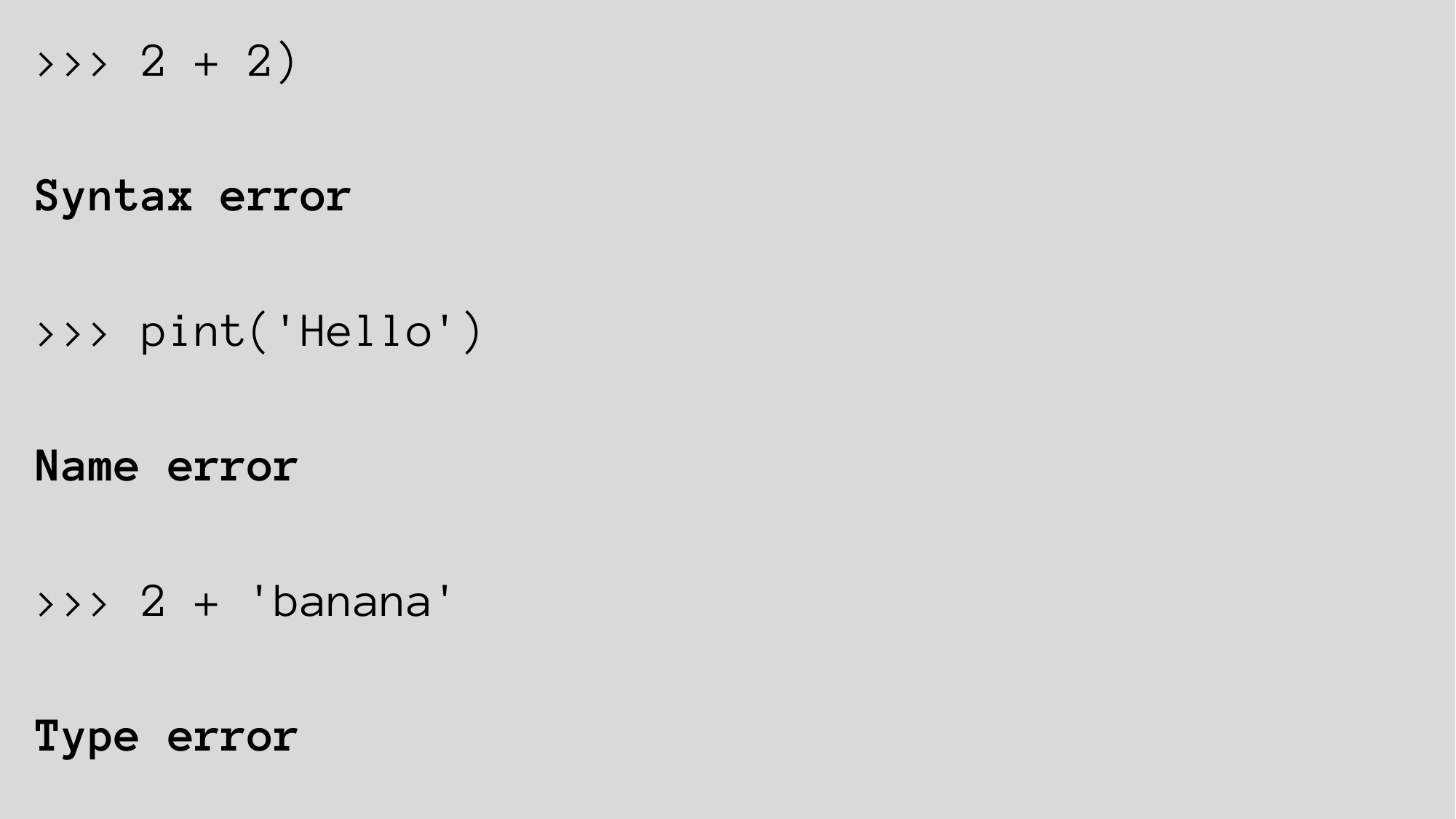

>>> 2 + 2)

Syntax error

>>> pint('Hello')

Name error

>>> 2 + 'banana'

Type error